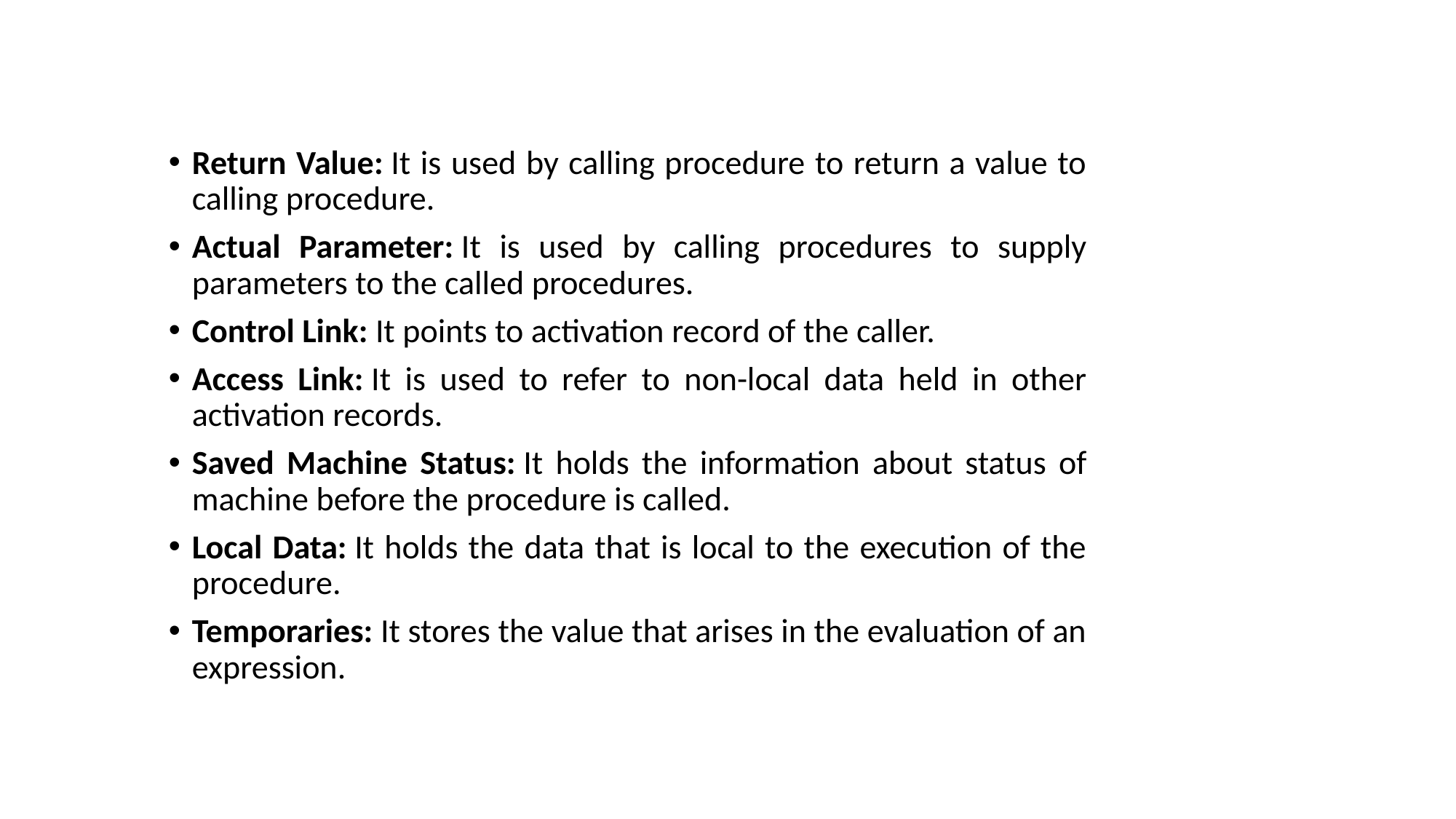

Return Value: It is used by calling procedure to return a value to calling procedure.
Actual Parameter: It is used by calling procedures to supply parameters to the called procedures.
Control Link: It points to activation record of the caller.
Access Link: It is used to refer to non-local data held in other activation records.
Saved Machine Status: It holds the information about status of machine before the procedure is called.
Local Data: It holds the data that is local to the execution of the procedure.
Temporaries: It stores the value that arises in the evaluation of an expression.